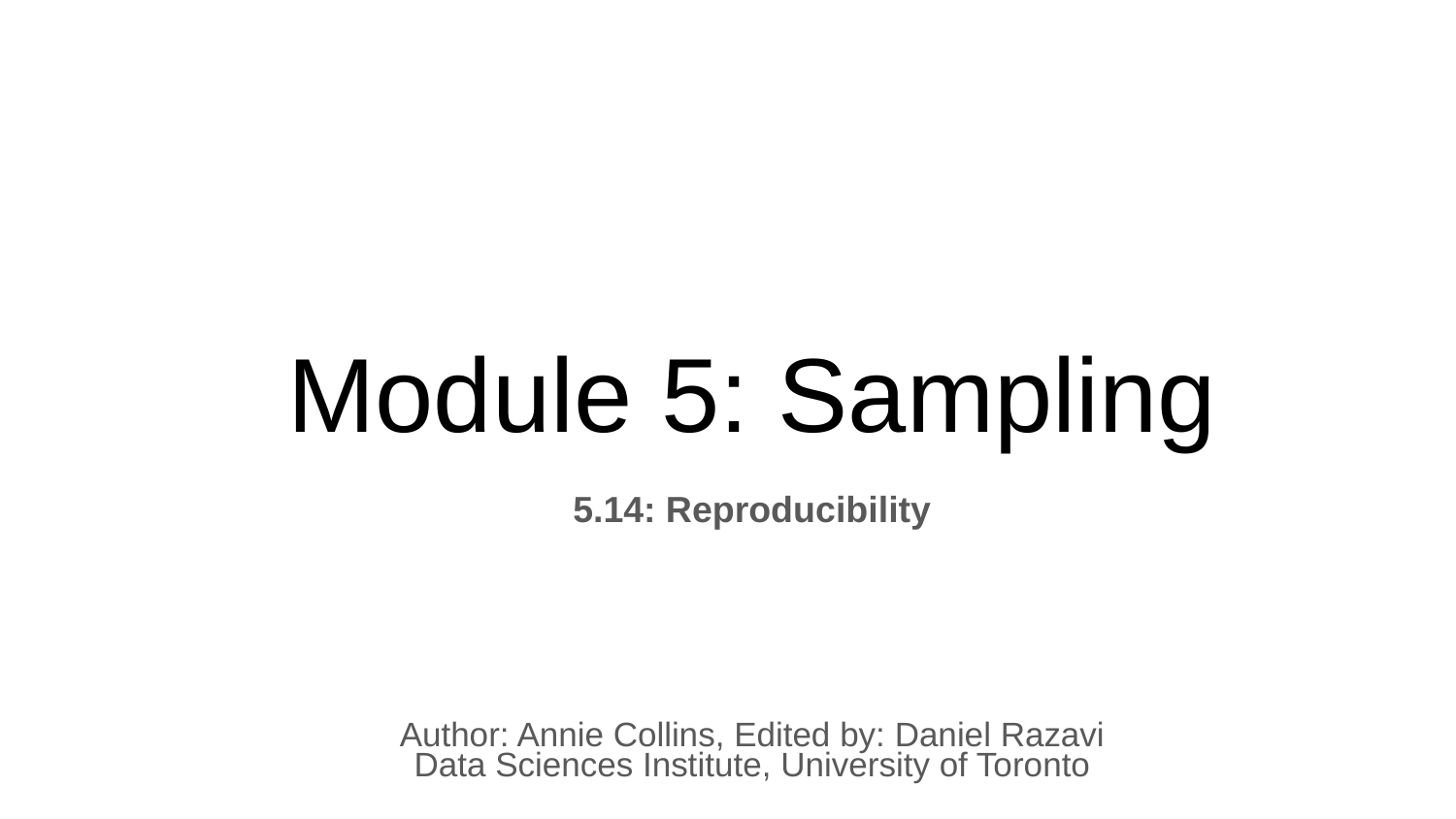

Module 5: Sampling
5.14: Reproducibility
Author: Annie Collins, Edited by: Daniel Razavi
Data Sciences Institute, University of Toronto